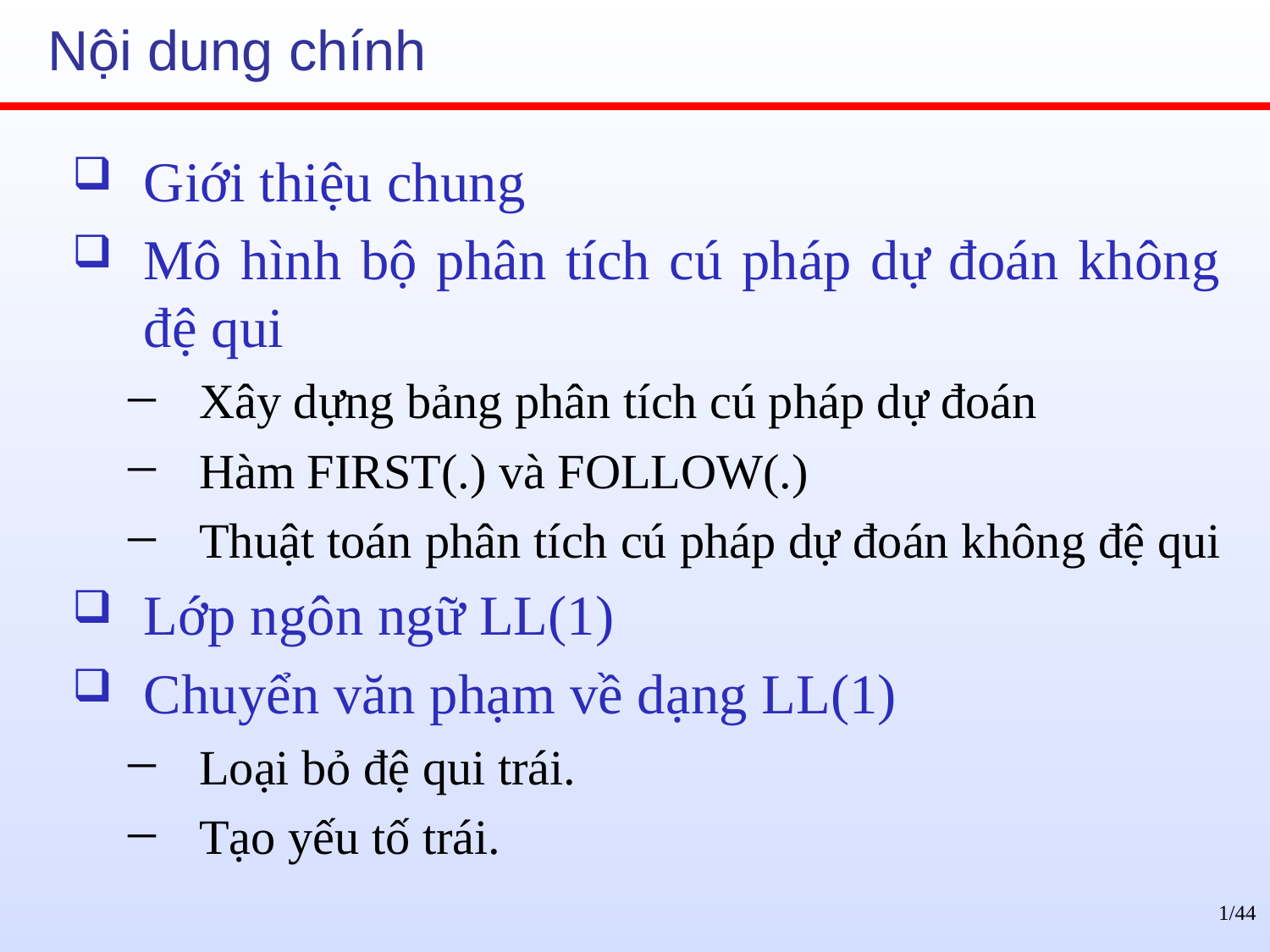

# Nội dung chính
Giới thiệu chung
Mô hình bộ phân tích cú pháp dự đoán không đệ qui
Xây dựng bảng phân tích cú pháp dự đoán
Hàm FIRST(.) và FOLLOW(.)
Thuật toán phân tích cú pháp dự đoán không đệ qui
Lớp ngôn ngữ LL(1)
Chuyển văn phạm về dạng LL(1)
Loại bỏ đệ qui trái.
Tạo yếu tố trái.